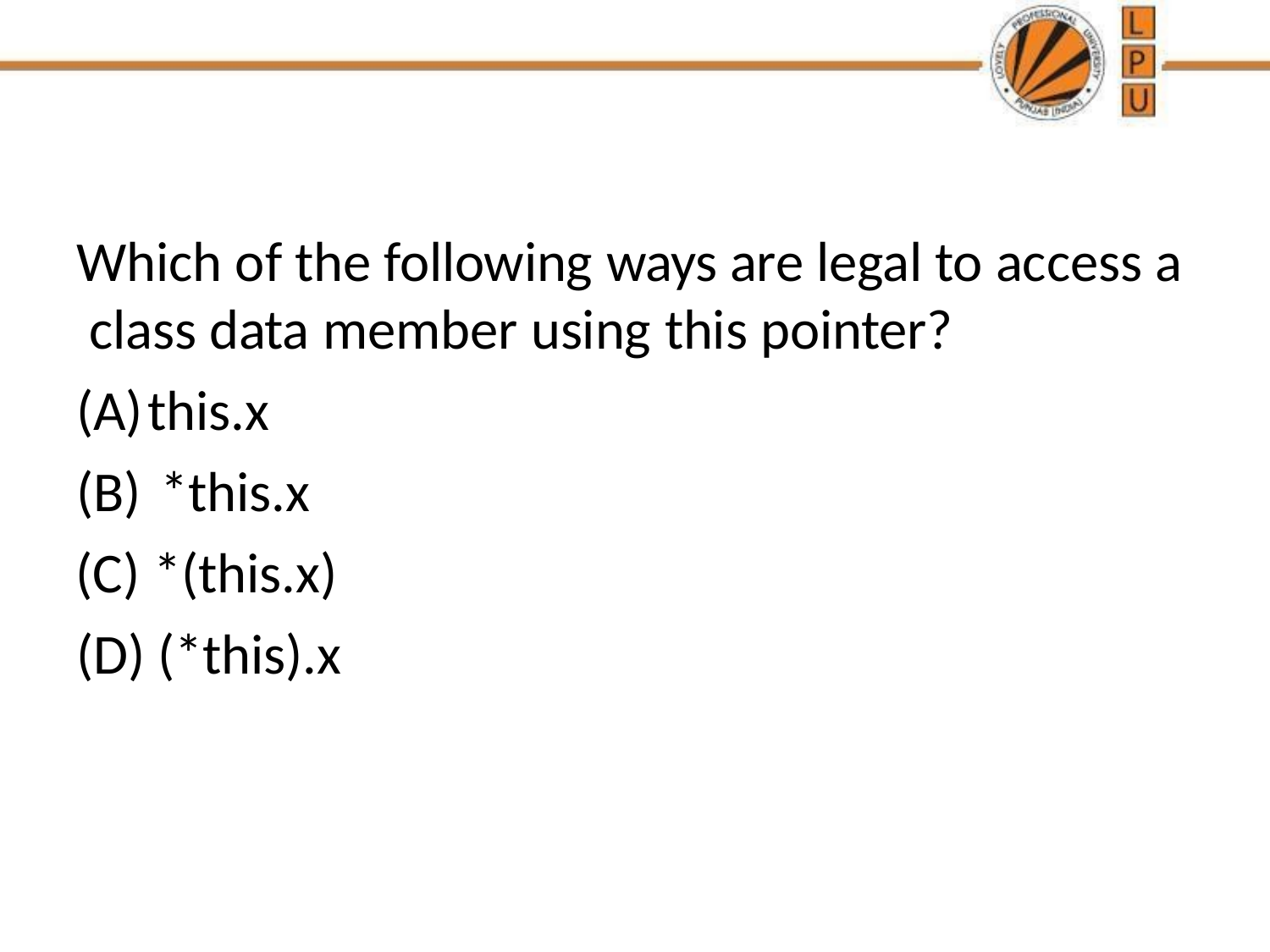

Which of the following ways are legal to access a  class data member using this pointer?
this.x
*this.x
*(this.x)
(*this).x